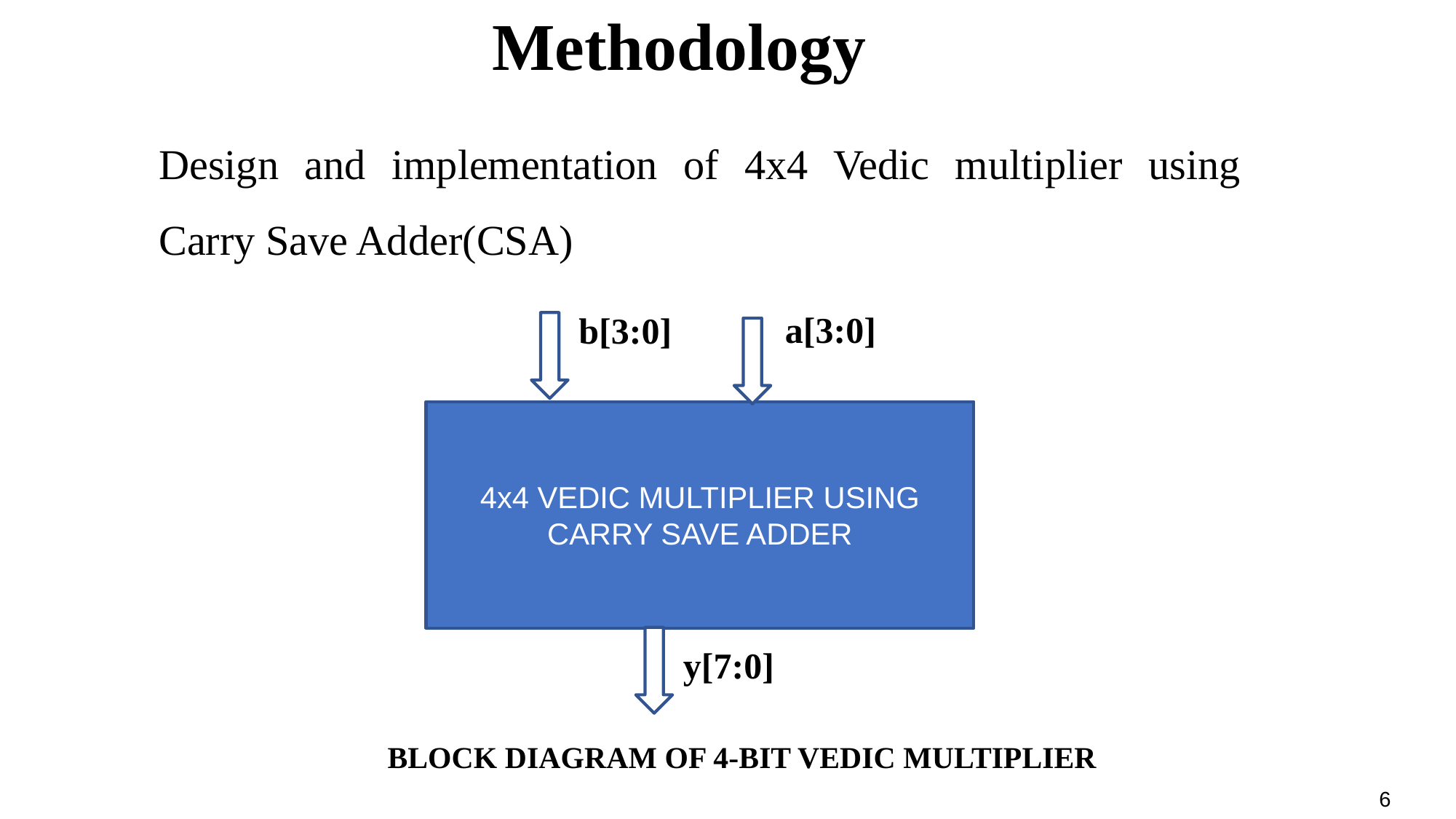

# Methodology
Design and implementation of 4x4 Vedic multiplier using Carry Save Adder(CSA)
a[3:0]
b[3:0]

4x4 VEDIC MULTIPLIER USING CARRY SAVE ADDER
y[7:0]

BLOCK DIAGRAM OF 4-BIT VEDIC MULTIPLIER
6